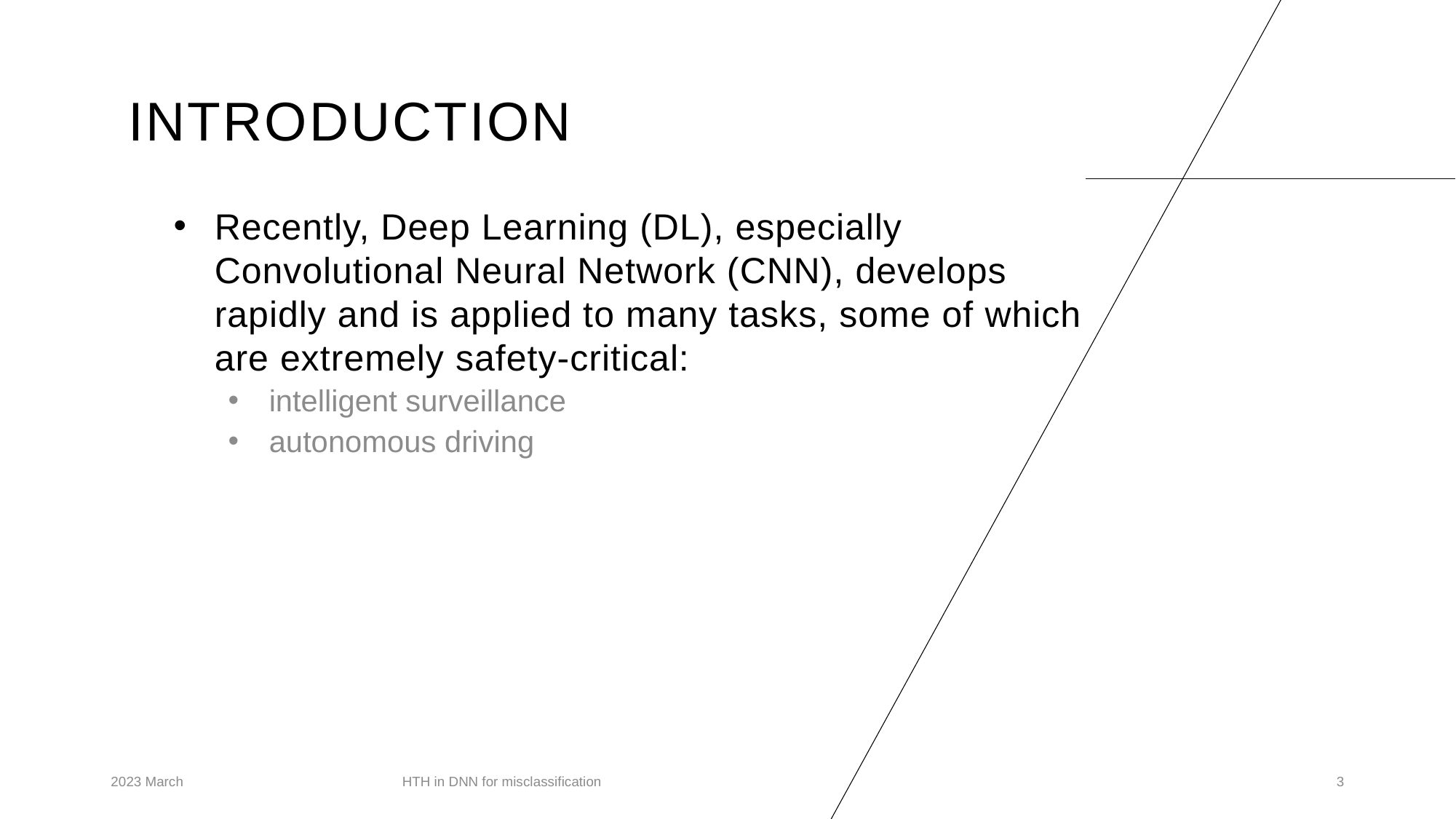

# INTRODUCTION
Recently, Deep Learning (DL), especially Convolutional Neural Network (CNN), develops rapidly and is applied to many tasks, some of which are extremely safety-critical:
intelligent surveillance
autonomous driving
2023 March
HTH in DNN for misclassification
3